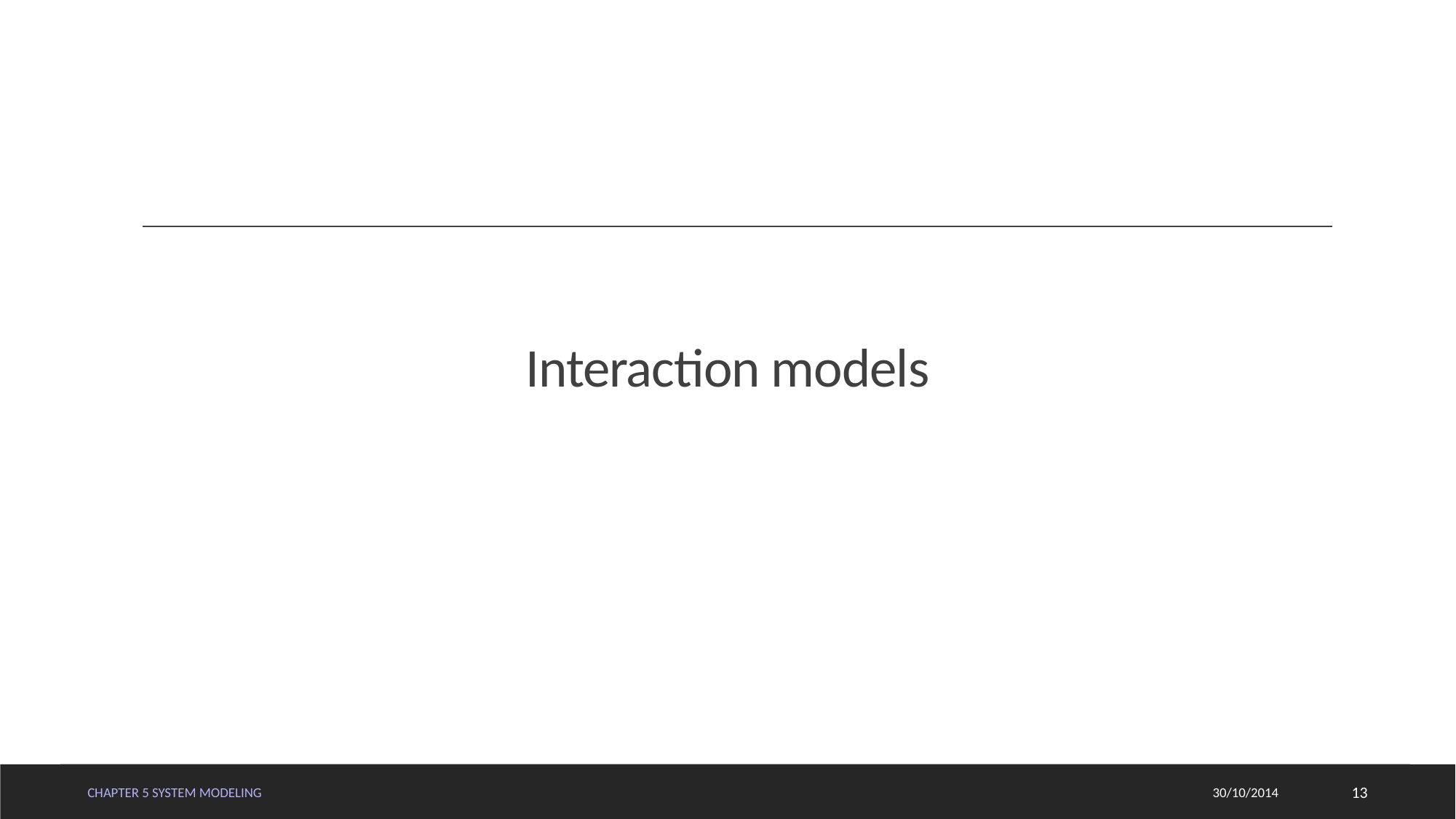

# Interaction models
Chapter 5 System Modeling
30/10/2014
13